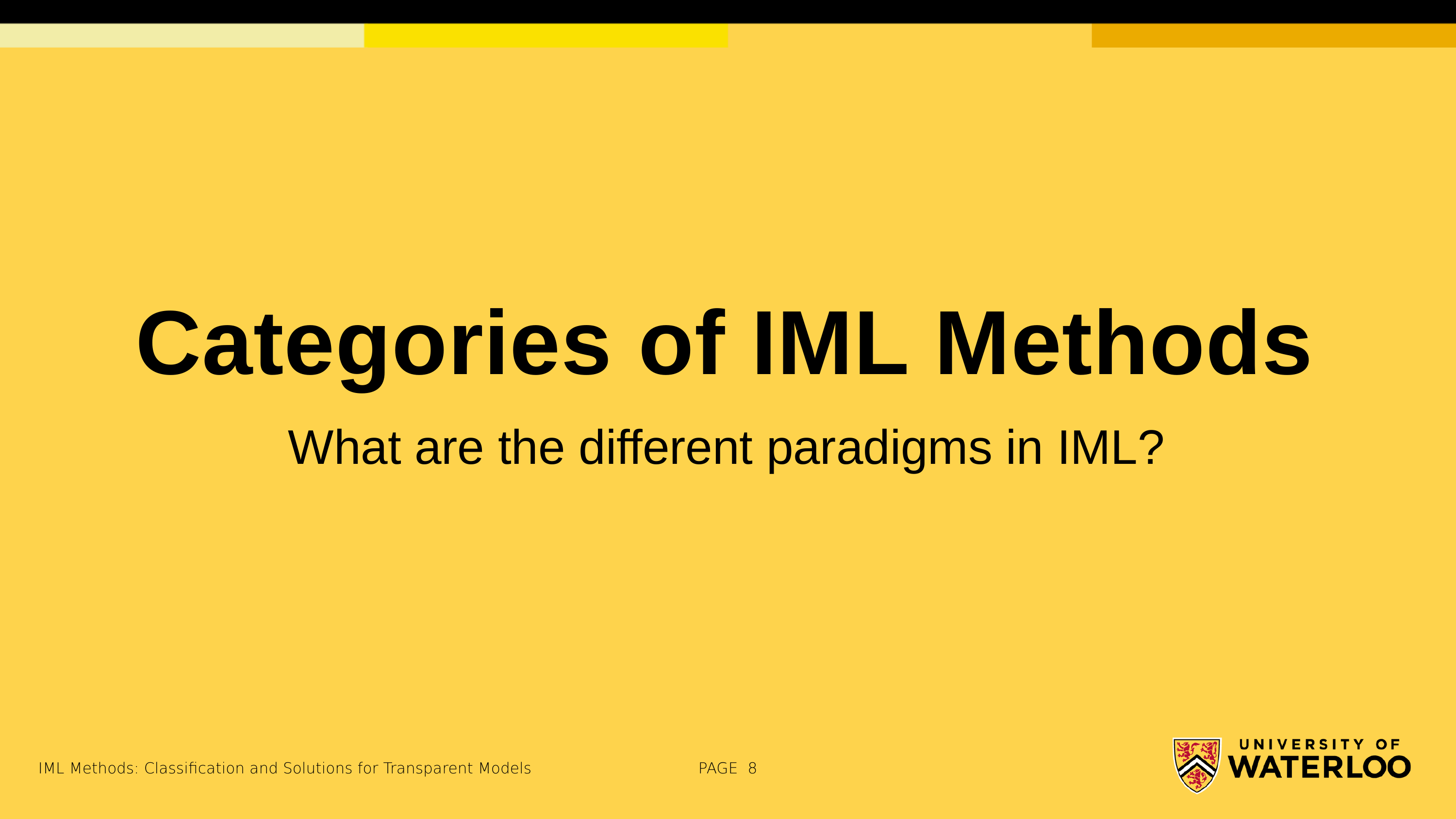

Categories of IML Methods
What are the different paradigms in IML?

IML Methods: Classification and Solutions for Transparent Models
PAGE  8